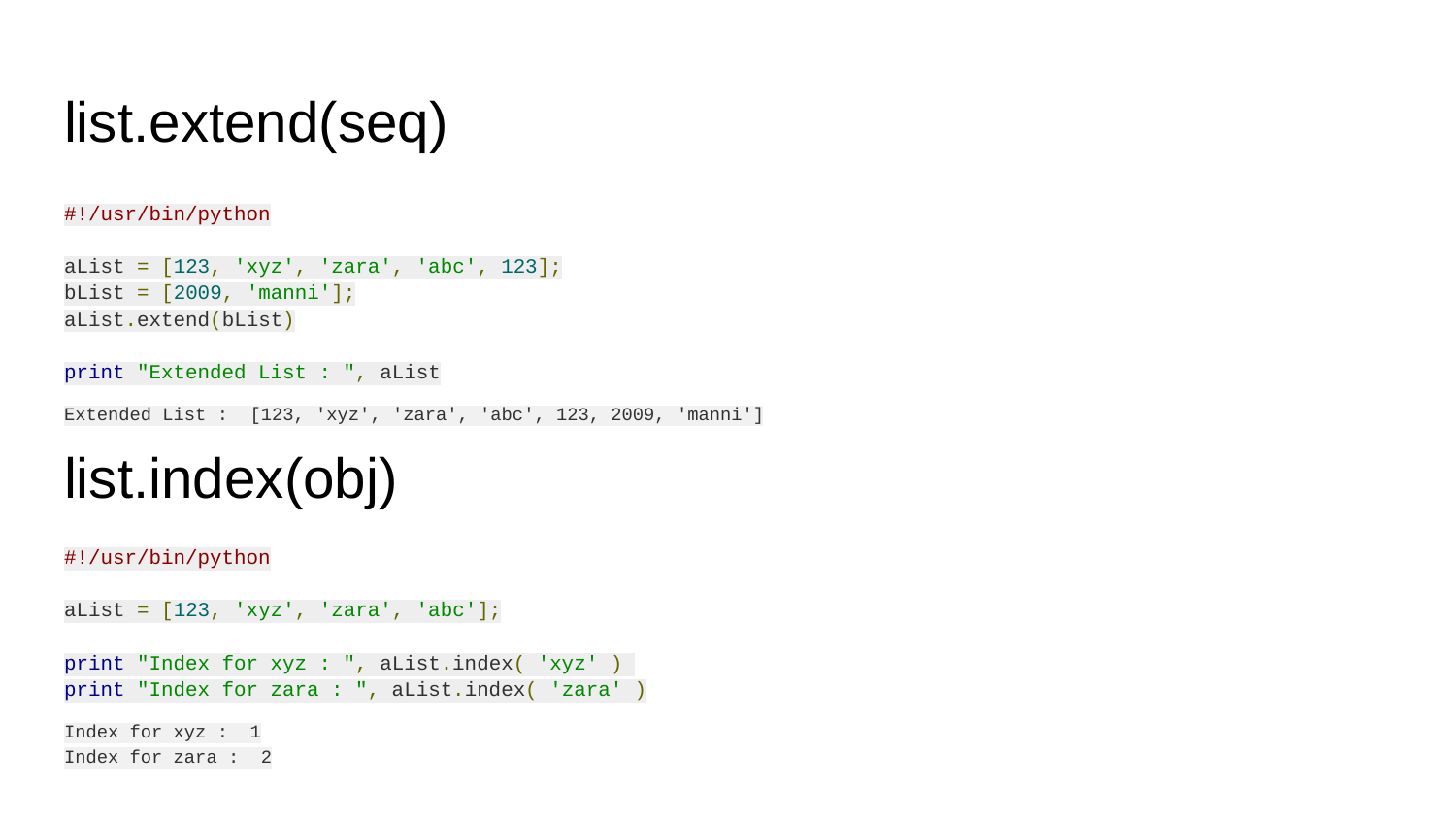

# list.extend(seq)
#!/usr/bin/python
aList = [123, 'xyz', 'zara', 'abc', 123];
bList = [2009, 'manni'];
aList.extend(bList)
print "Extended List : ", aList
Extended List :  [123, 'xyz', 'zara', 'abc', 123, 2009, 'manni']

list.index(obj)
#!/usr/bin/python
aList = [123, 'xyz', 'zara', 'abc'];
print "Index for xyz : ", aList.index( 'xyz' )
print "Index for zara : ", aList.index( 'zara' )
Index for xyz :  1
Index for zara :  2